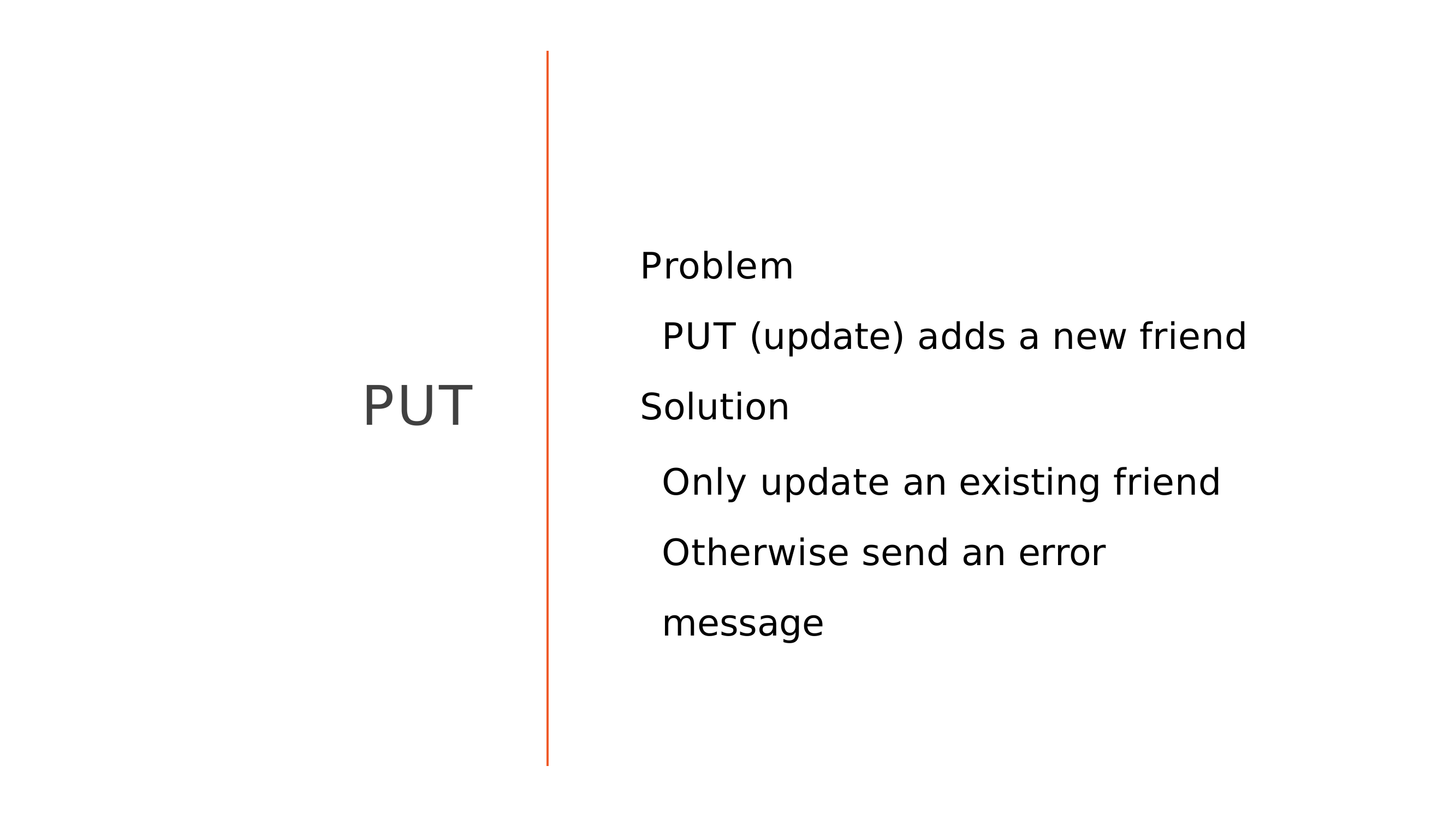

# Problem
PUT (update) adds a new friend
Solution
Only update an existing friend  Otherwise send an error message
PUT
5